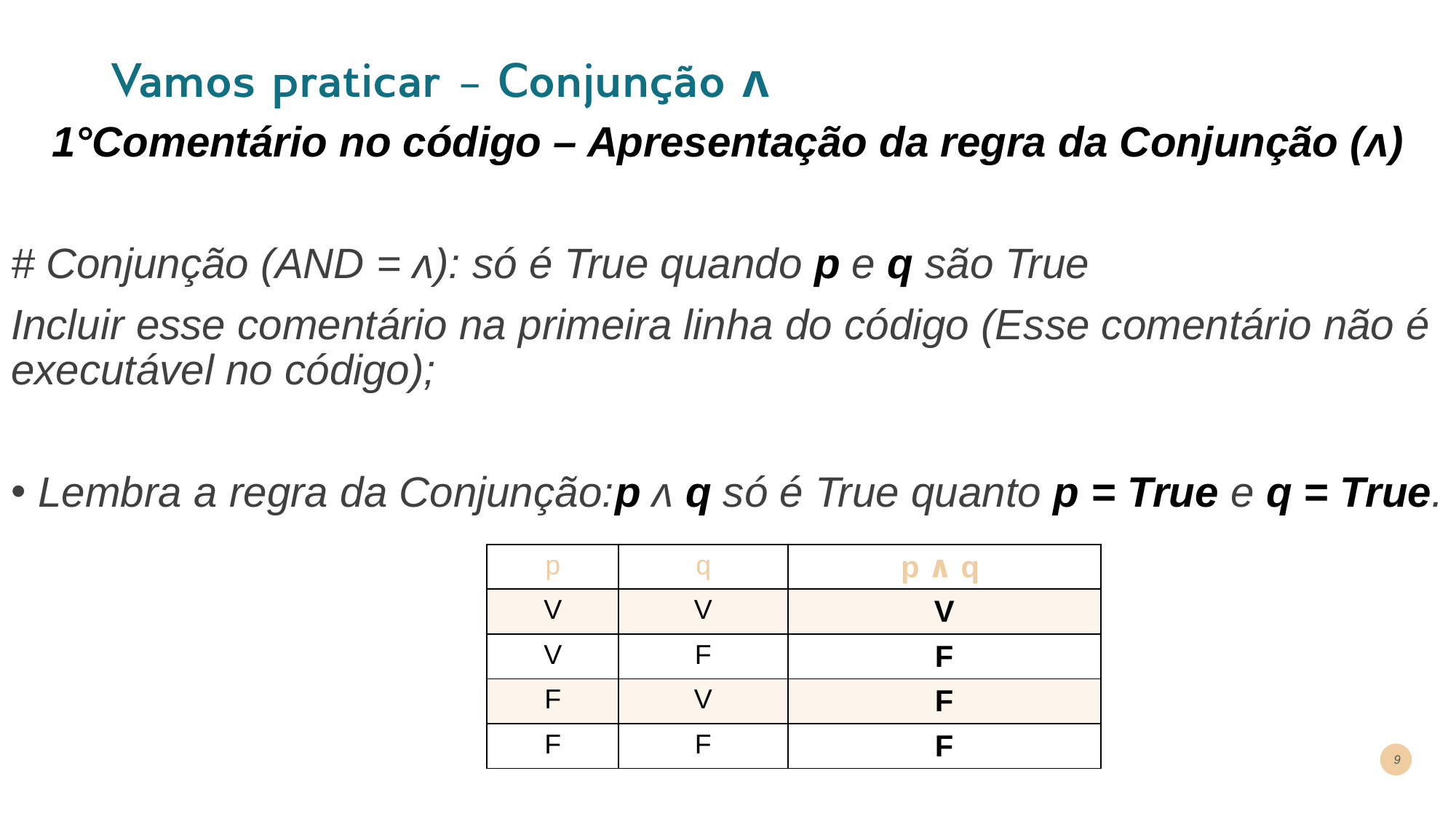

# Vamos praticar – Conjunção ʌ
1°Comentário no código – Apresentação da regra da Conjunção (ʌ)

# Conjunção (AND = ʌ): só é True quando p e q são True
Incluir esse comentário na primeira linha do código (Esse comentário não é executável no código);

Lembra a regra da Conjunção:p ʌ q só é True quanto p = True e q = True.
| p | q | p ∧ q |
| --- | --- | --- |
| V | V | V |
| V | F | F |
| F | V | F |
| F | F | F |
9